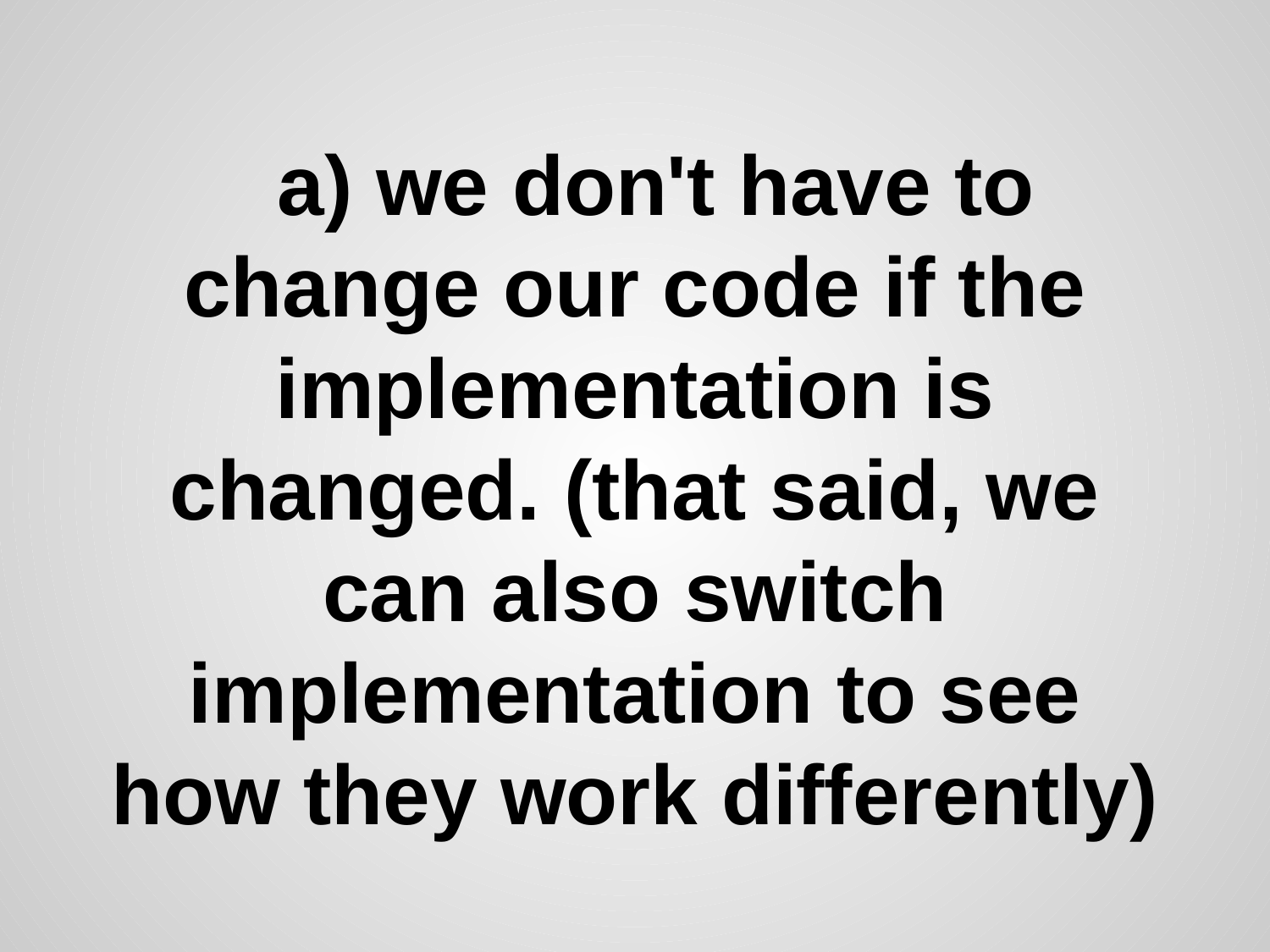

# a) we don't have to change our code if the implementation is changed. (that said, we can also switch implementation to see how they work differently)